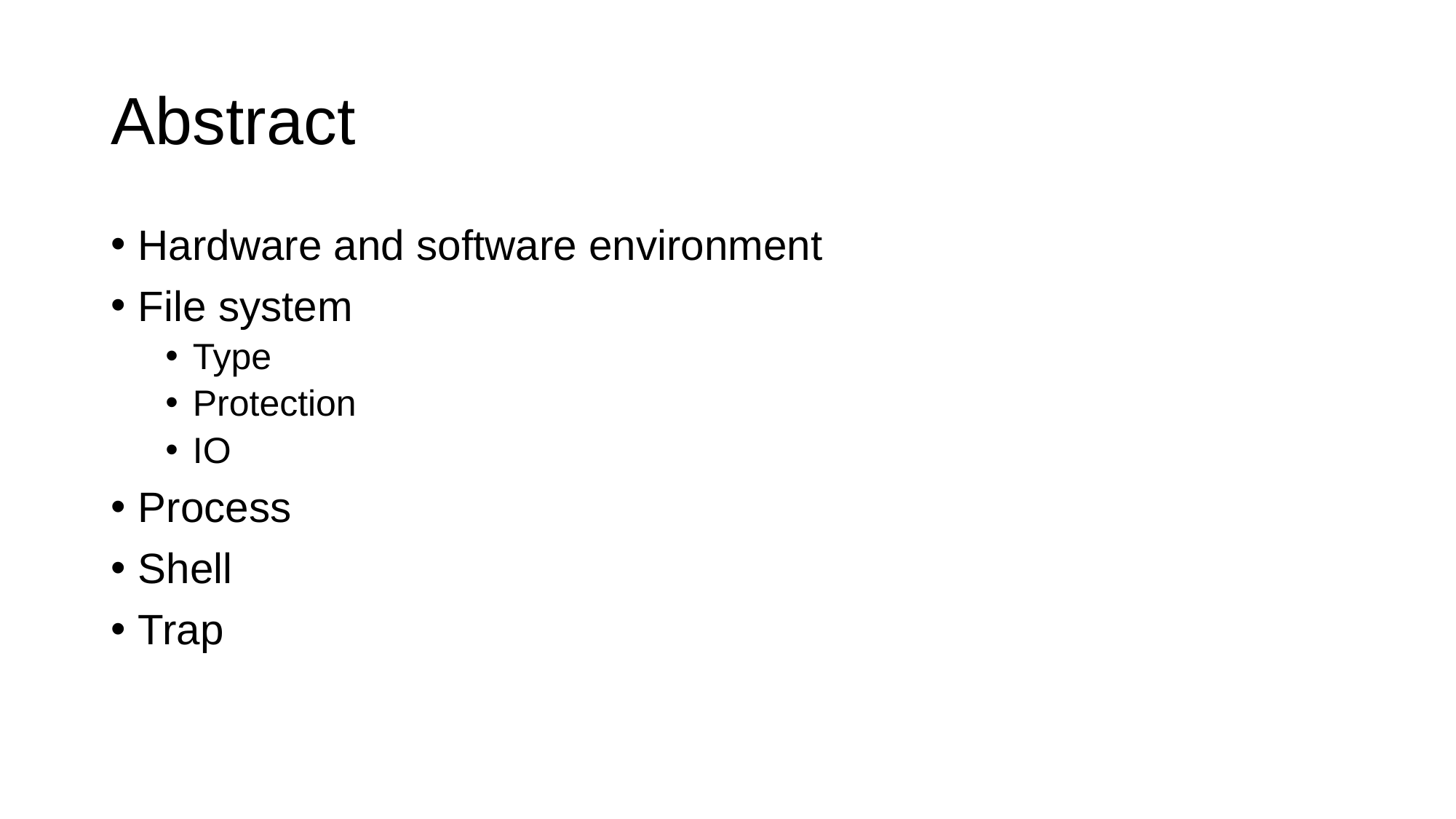

# Abstract
Hardware and software environment
File system
Type
Protection
IO
Process
Shell
Trap